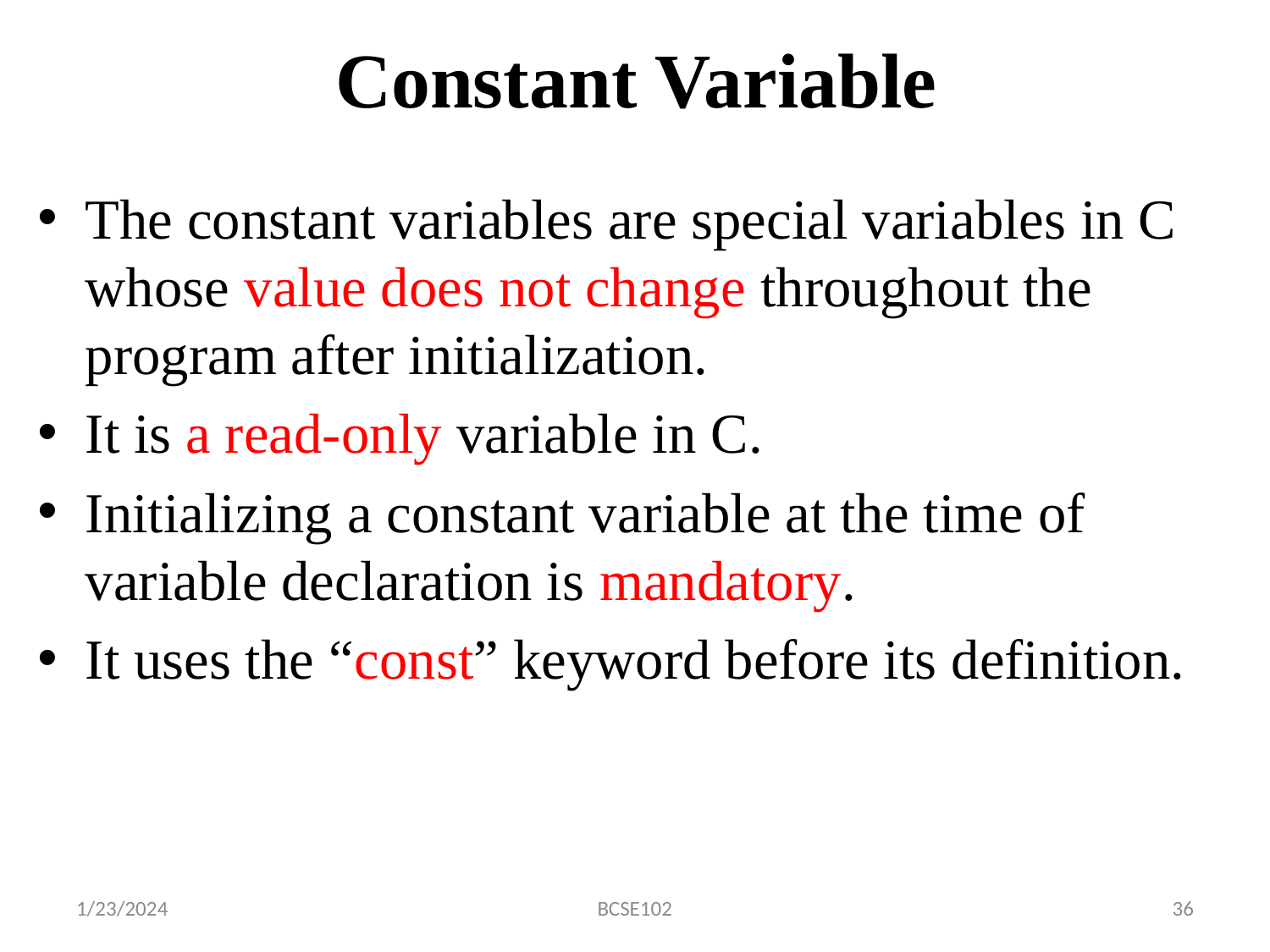

# Constant Variable
The constant variables are special variables in C whose value does not change throughout the program after initialization.
It is a read-only variable in C.
Initializing a constant variable at the time of variable declaration is mandatory.
It uses the “const” keyword before its definition.

1/23/2024
BCSE102
36